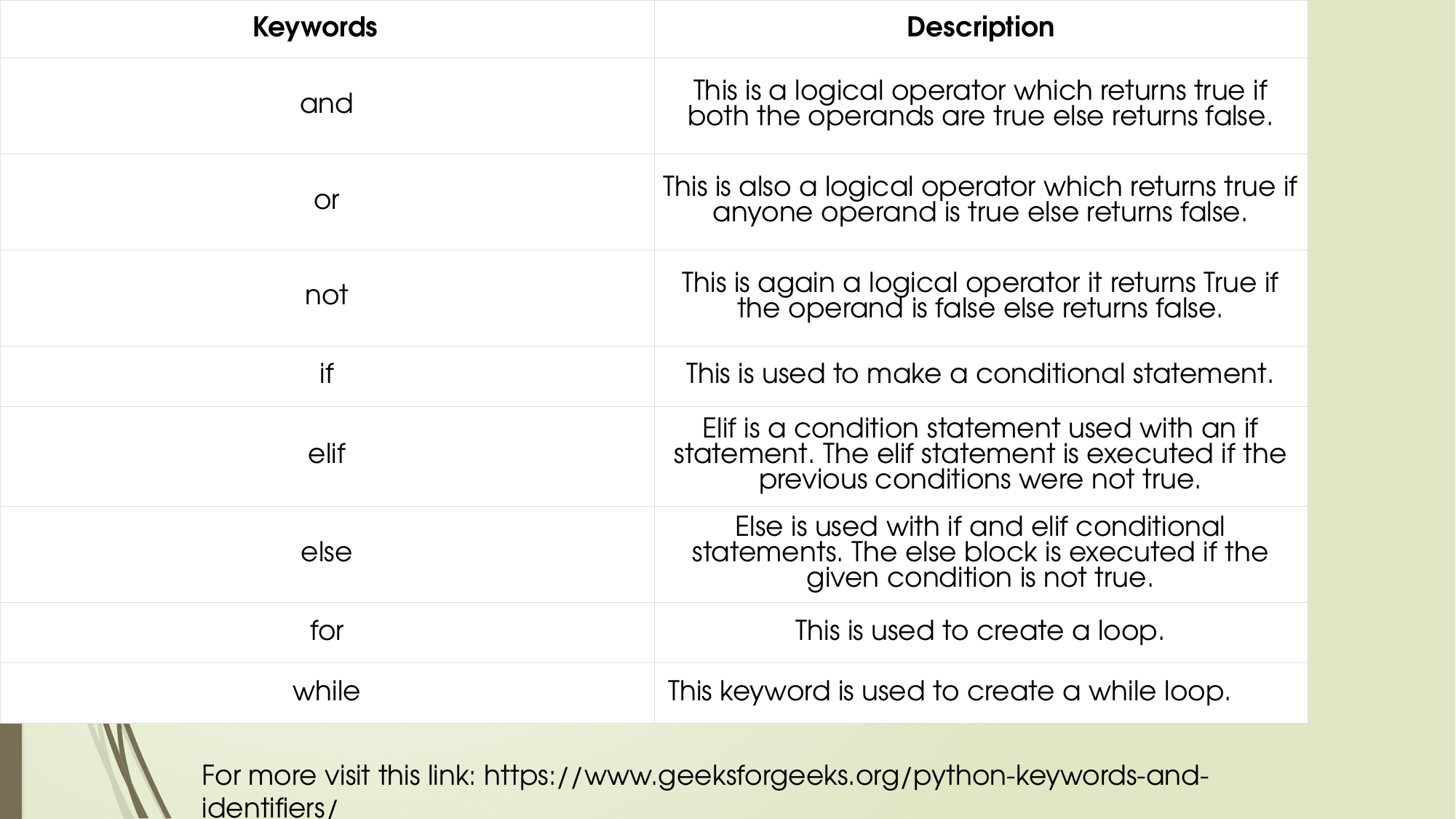

| Keywords | Description |
| --- | --- |
| and | This is a logical operator which returns true if both the operands are true else returns false. |
| or | This is also a logical operator which returns true if anyone operand is true else returns false. |
| not | This is again a logical operator it returns True if the operand is false else returns false. |
| if | This is used to make a conditional statement. |
| elif | Elif is a condition statement used with an if statement. The elif statement is executed if the previous conditions were not true. |
| else | Else is used with if and elif conditional statements. The else block is executed if the given condition is not true. |
| for | This is used to create a loop. |
| while | This keyword is used to create a while loop. |
For more visit this link: https://www.geeksforgeeks.org/python-keywords-and-identifiers/